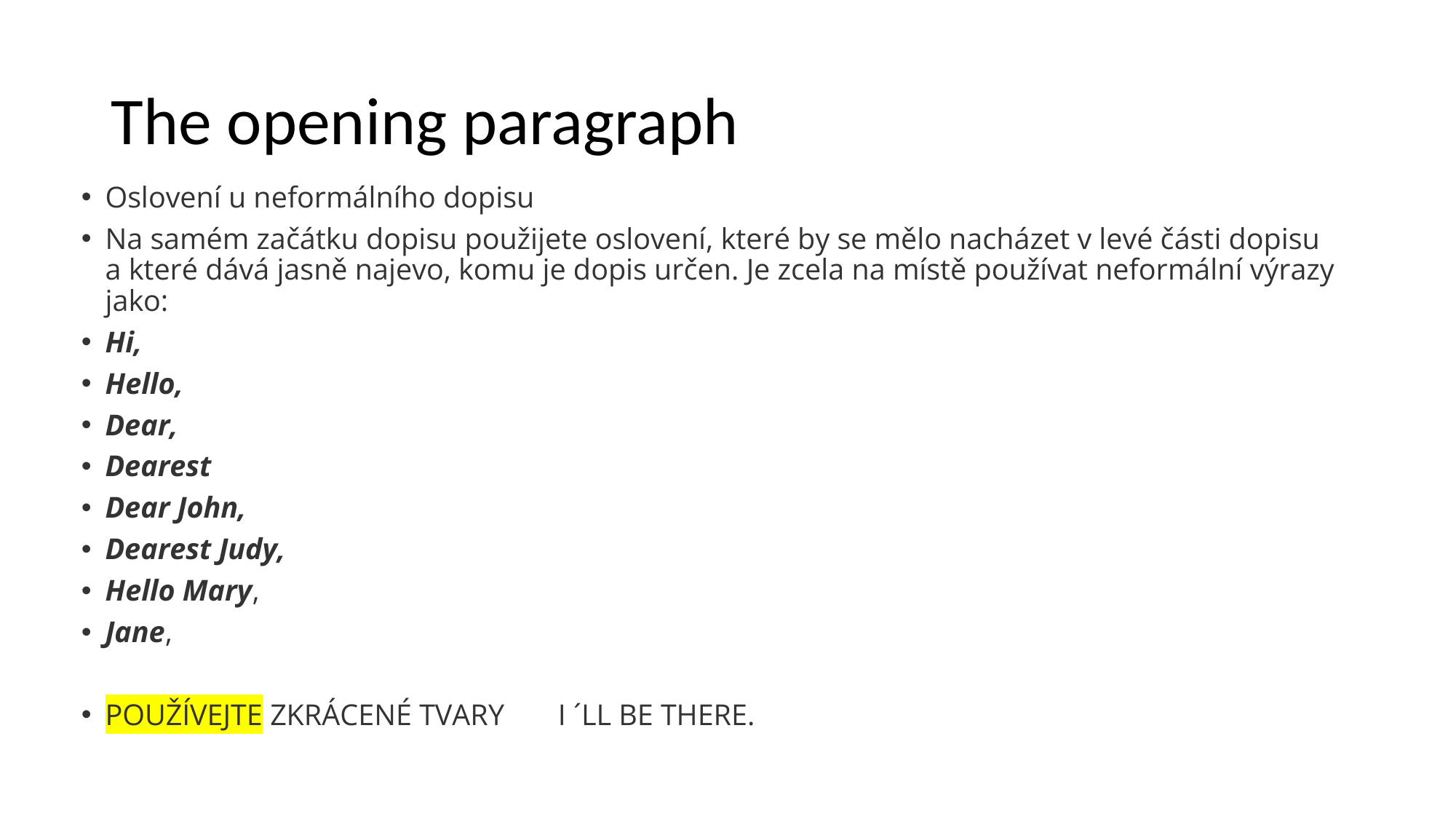

# The opening paragraph
Oslovení u neformálního dopisu
Na samém začátku dopisu použijete oslovení, které by se mělo nacházet v levé části dopisu a které dává jasně najevo, komu je dopis určen. Je zcela na místě používat neformální výrazy jako:
Hi,
Hello,
Dear,
Dearest
Dear John,
Dearest Judy,
Hello Mary,
Jane,

POUŽÍVEJTE ZKRÁCENÉ TVARY  	 I ´LL BE THERE.